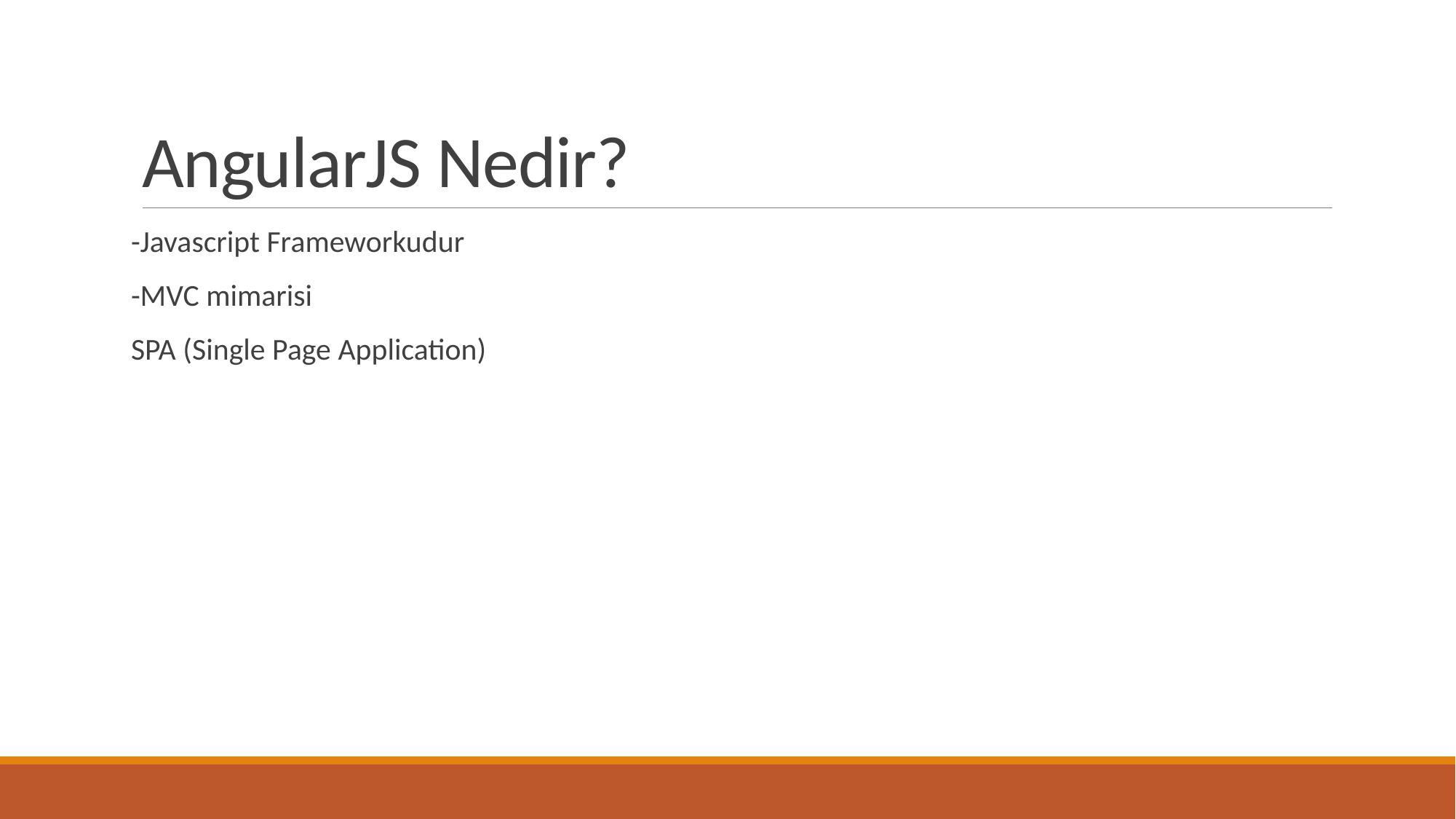

# AngularJS Nedir?
-Javascript Frameworkudur
-MVC mimarisi
SPA (Single Page Application)